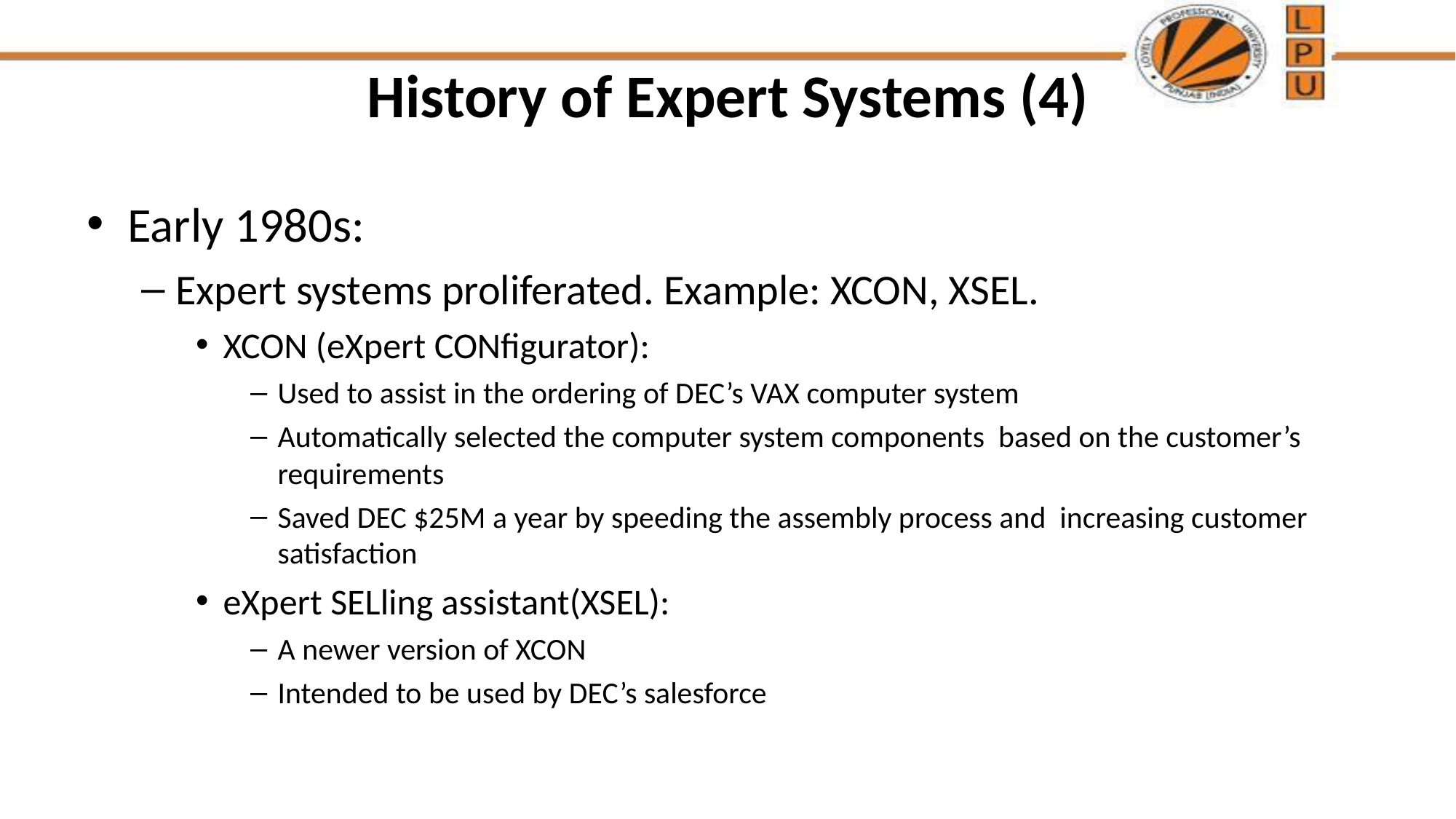

# History of Expert Systems (4)
Early 1980s:
Expert systems proliferated. Example: XCON, XSEL.
XCON (eXpert CONfigurator):
Used to assist in the ordering of DEC’s VAX computer system
Automatically selected the computer system components  based on the customer’s requirements
Saved DEC $25M a year by speeding the assembly process and  increasing customer satisfaction
eXpert SELling assistant(XSEL):
A newer version of XCON
Intended to be used by DEC’s salesforce